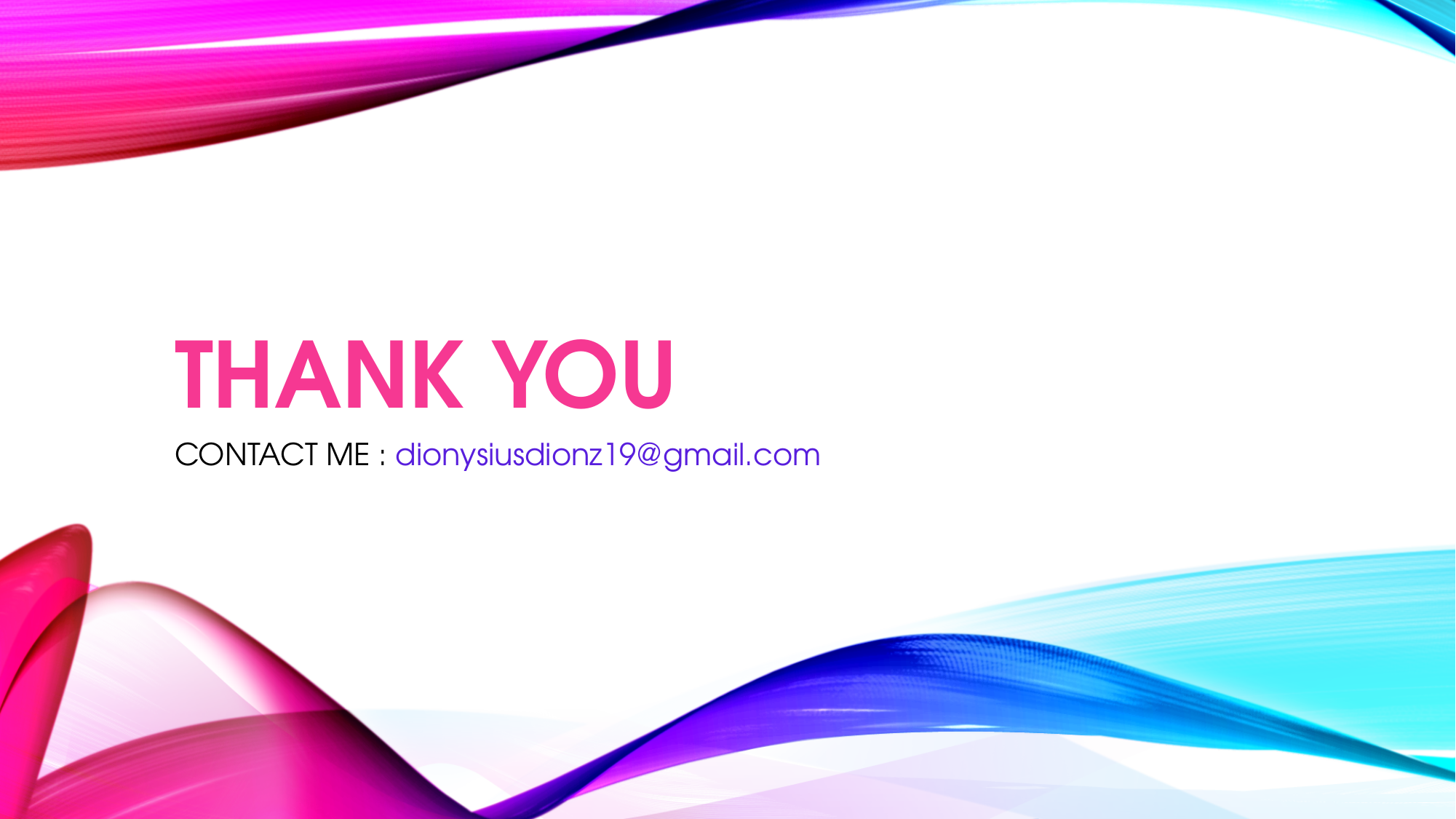

# THANK YOU
CONTACT ME : dionysiusdionz19@gmail.com